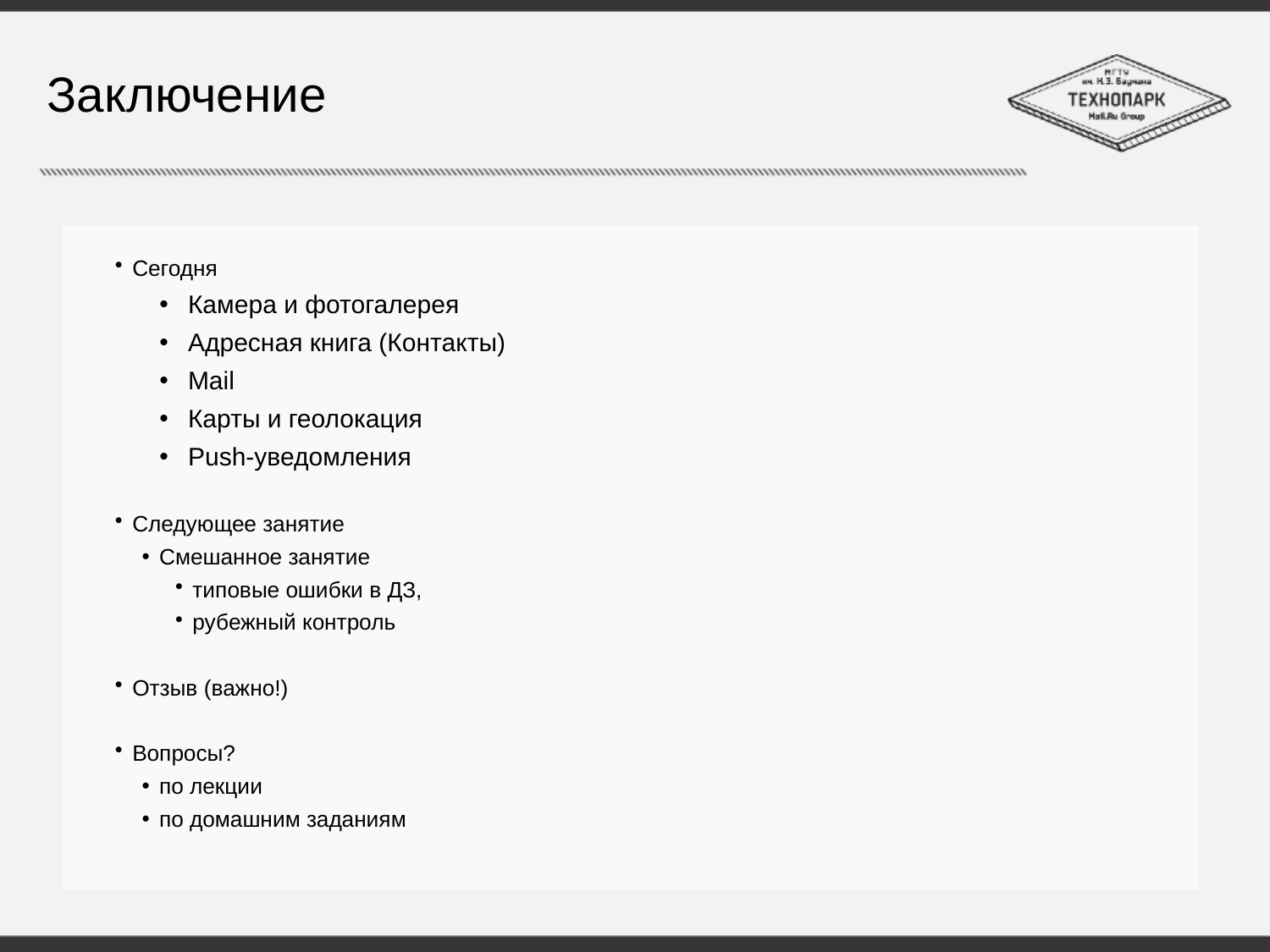

# Заключение
Сегодня
Камера и фотогалерея
Адресная книга (Контакты)
Mail
Карты и геолокация
Push-уведомления

Следующее занятие
Смешанное занятие
типовые ошибки в ДЗ,
рубежный контроль

Отзыв (важно!)

Вопросы?
по лекции
по домашним заданиям
17